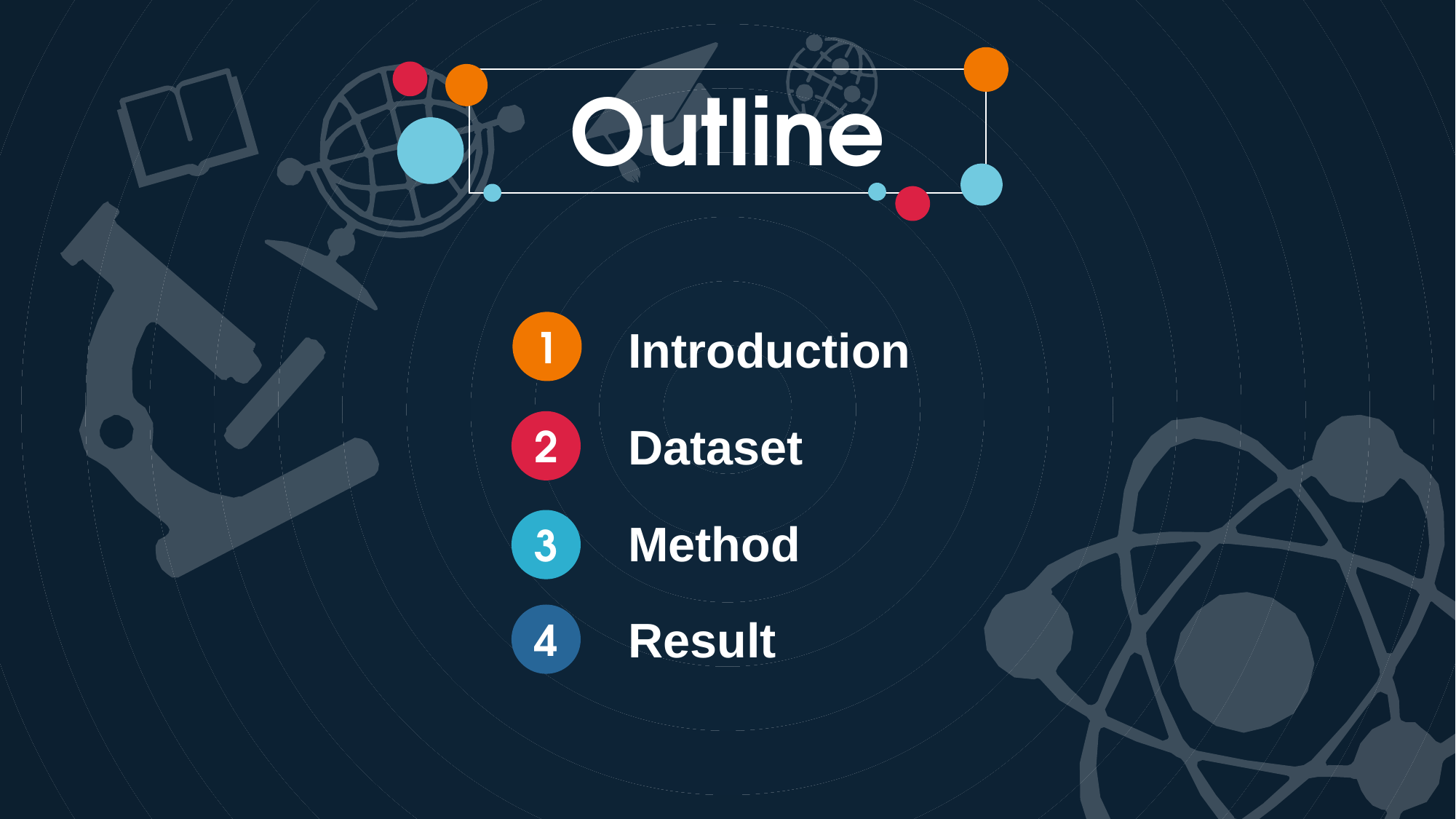

Outline

1
Introduction
Dataset
2
Method
3
Result
4